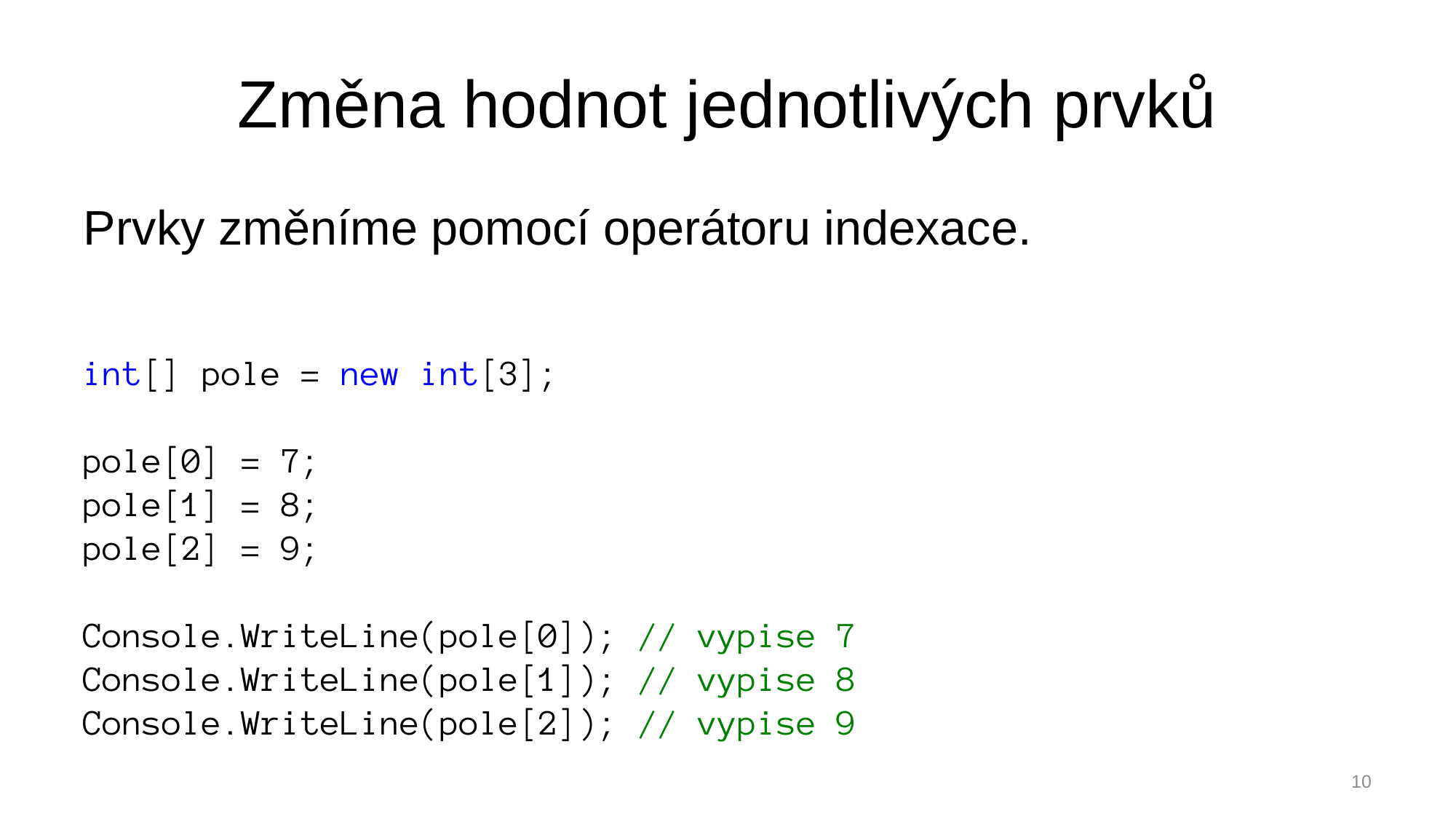

# Změna hodnot jednotlivých prvků
Prvky změníme pomocí operátoru indexace.
int[] pole = new int[3];

pole[0] = 7;
pole[1] = 8;
pole[2] = 9;

Console.WriteLine(pole[0]); // vypise 7
Console.WriteLine(pole[1]); // vypise 8
Console.WriteLine(pole[2]); // vypise 9
10